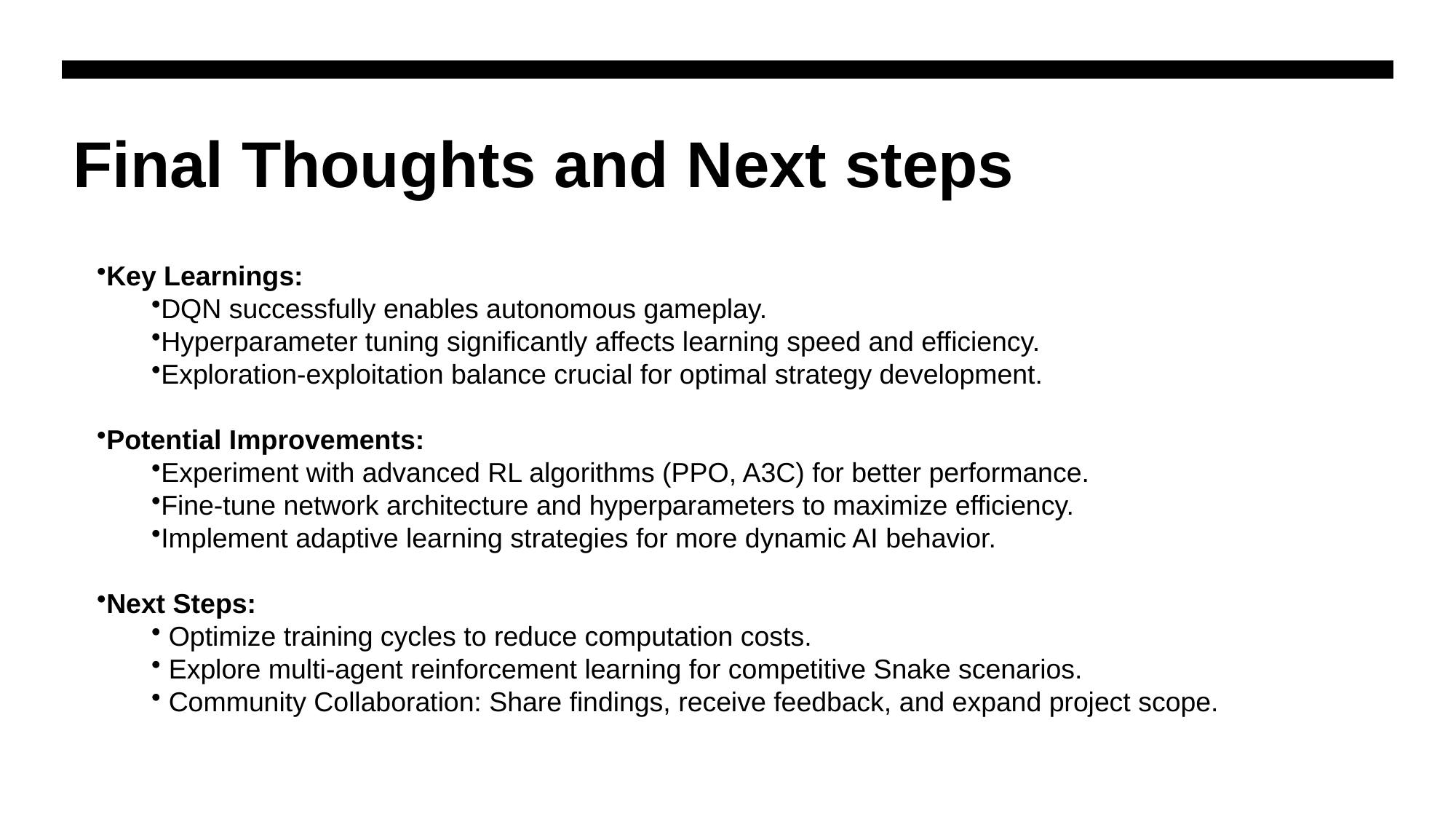

# Final Thoughts and Next steps

Key Learnings:
DQN successfully enables autonomous gameplay.
Hyperparameter tuning significantly affects learning speed and efficiency.
Exploration-exploitation balance crucial for optimal strategy development.

Potential Improvements:
Experiment with advanced RL algorithms (PPO, A3C) for better performance.
Fine-tune network architecture and hyperparameters to maximize efficiency.
Implement adaptive learning strategies for more dynamic AI behavior.

Next Steps:
 Optimize training cycles to reduce computation costs.
 Explore multi-agent reinforcement learning for competitive Snake scenarios.
 Community Collaboration: Share findings, receive feedback, and expand project scope.